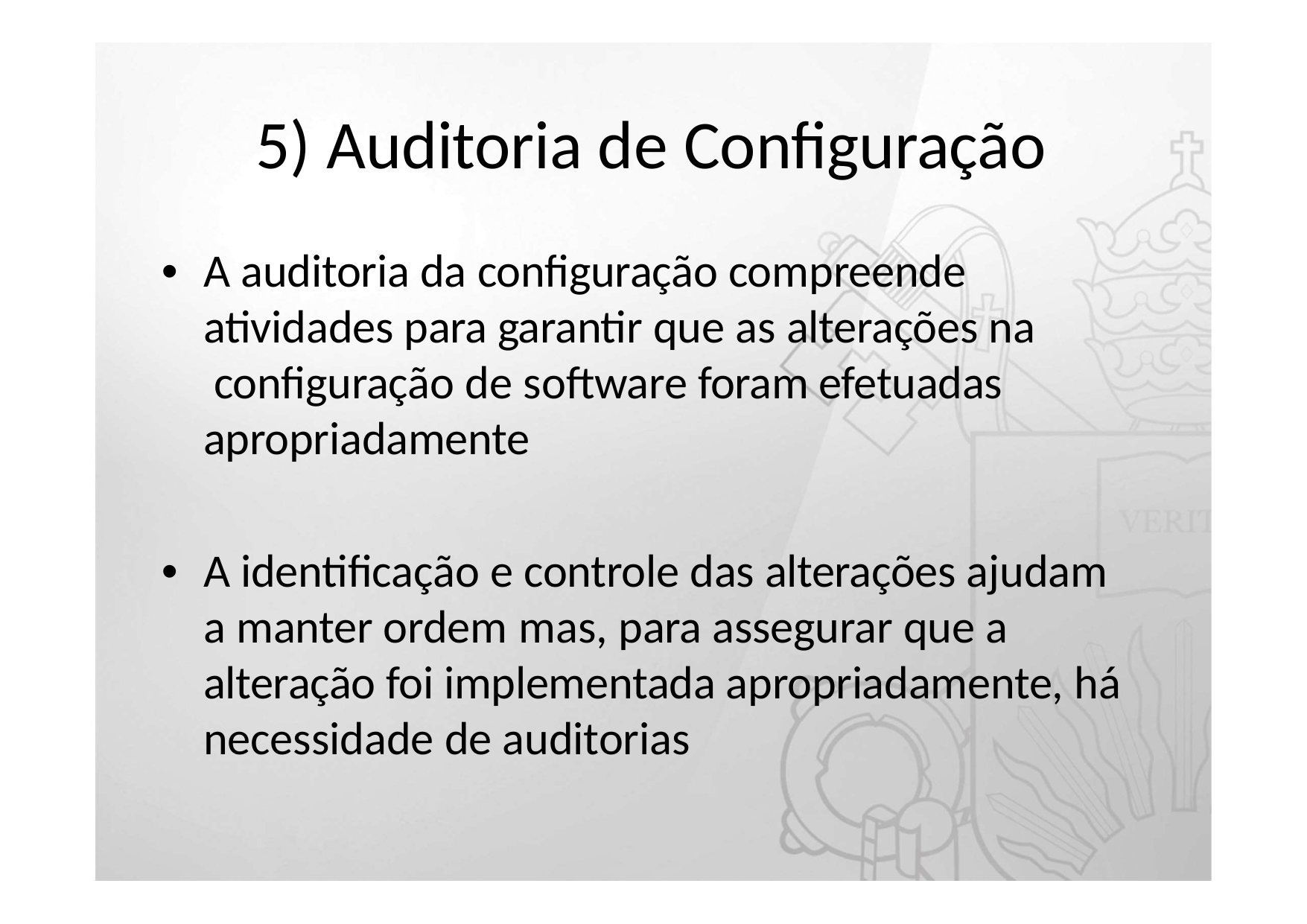

# 5) Auditoria de Configuração
•	A auditoria da configuração compreende  atividades para garantir que as alterações na  configuração de software foram efetuadas  apropriadamente

•	A identificação e controle das alterações ajudam  a manter ordem mas, para assegurar que a  alteração foi implementada apropriadamente, há  necessidade de auditorias